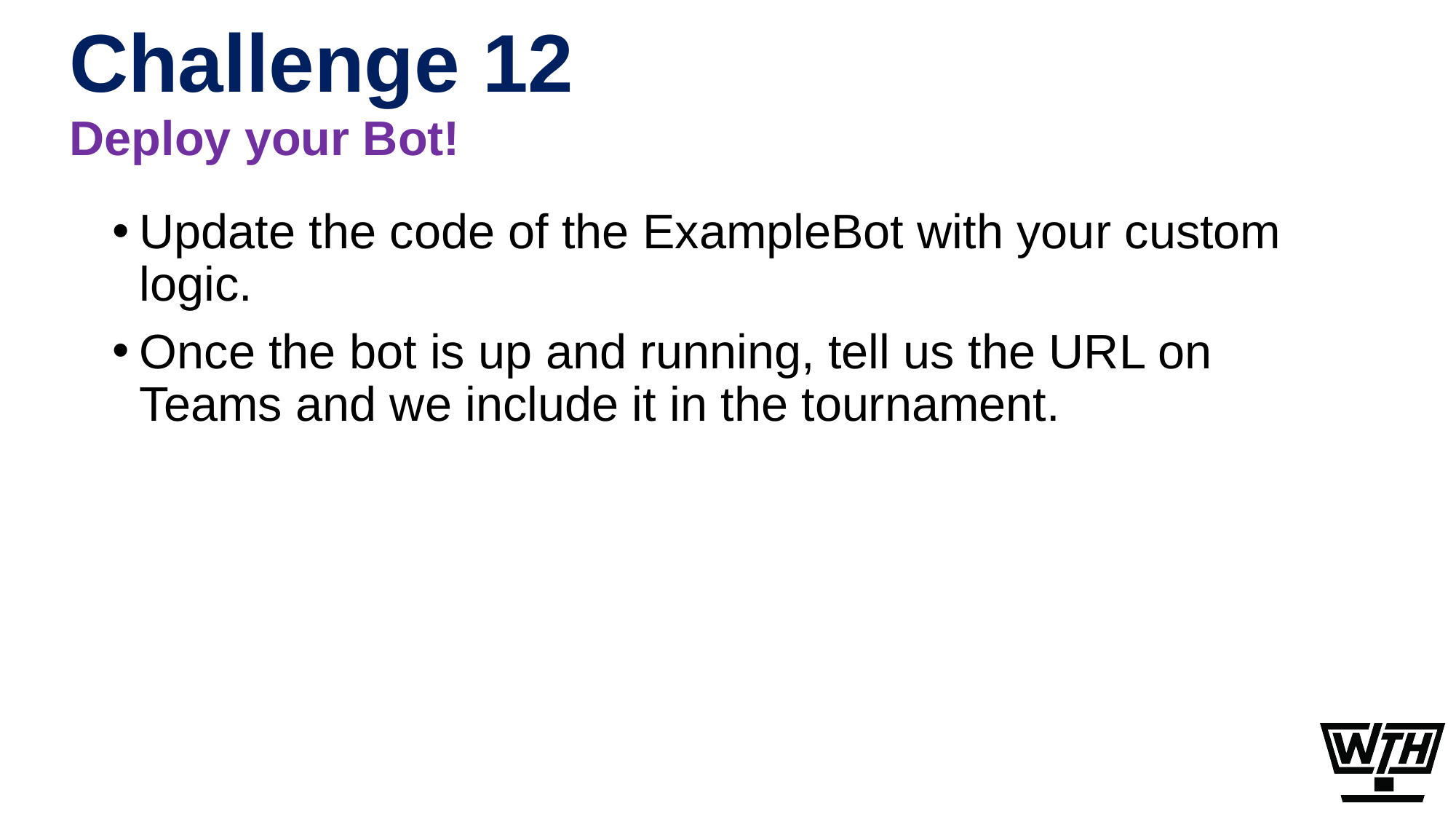

# Challenge 12
Deploy your Bot!
Update the code of the ExampleBot with your custom logic.
Once the bot is up and running, tell us the URL on Teams and we include it in the tournament.